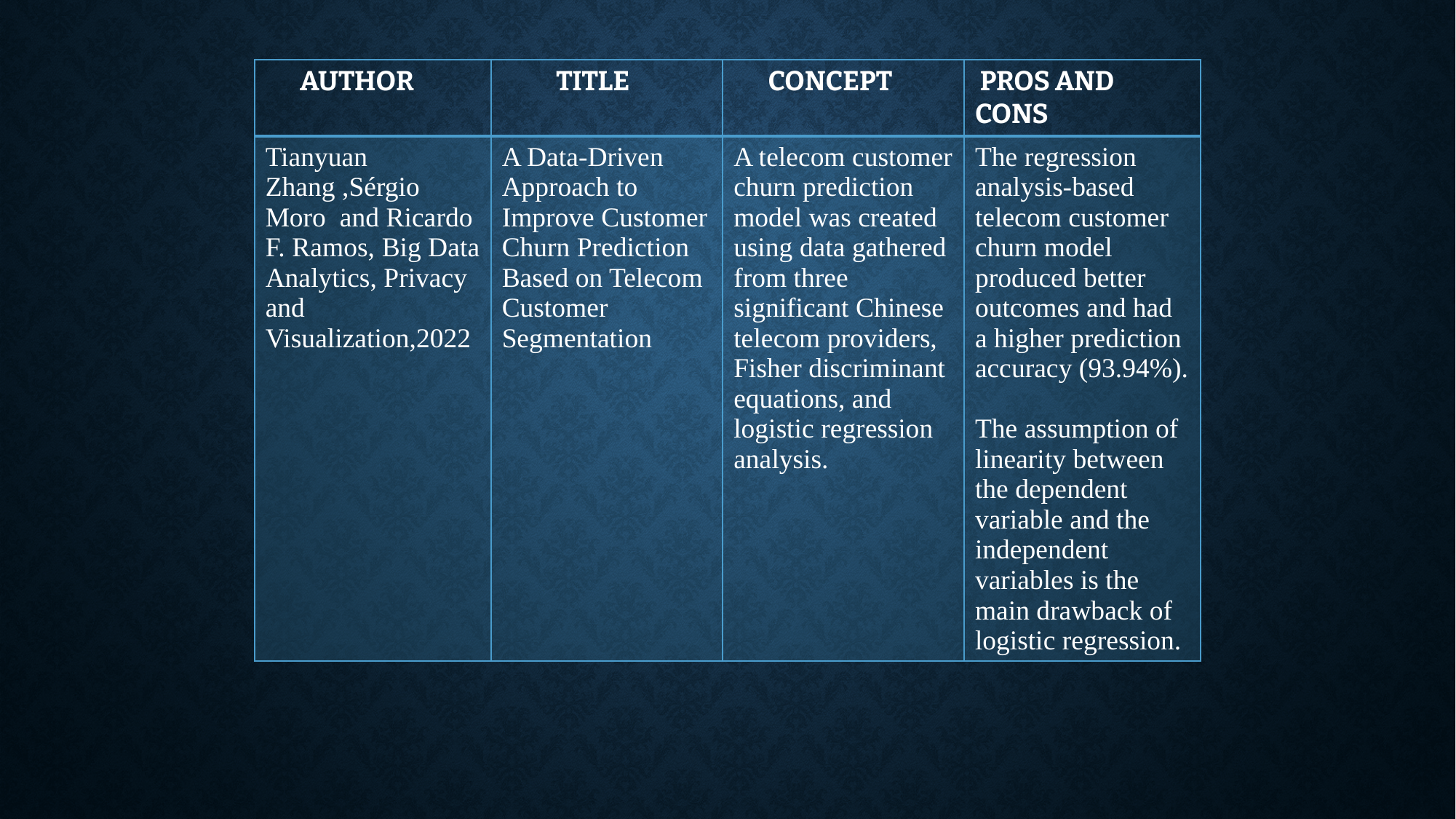

| AUTHOR | TITLE | CONCEPT | PROS AND CONS |
| --- | --- | --- | --- |
| Tianyuan Zhang ,Sérgio Moro and Ricardo F. Ramos, Big Data Analytics, Privacy and Visualization,2022 | A Data-Driven Approach to Improve Customer Churn Prediction Based on Telecom Customer Segmentation | A telecom customer churn prediction model was created using data gathered from three significant Chinese telecom providers, Fisher discriminant equations, and logistic regression analysis. | The regression analysis-based telecom customer churn model produced better outcomes and had a higher prediction accuracy (93.94%). The assumption of linearity between the dependent variable and the independent variables is the main drawback of logistic regression. |